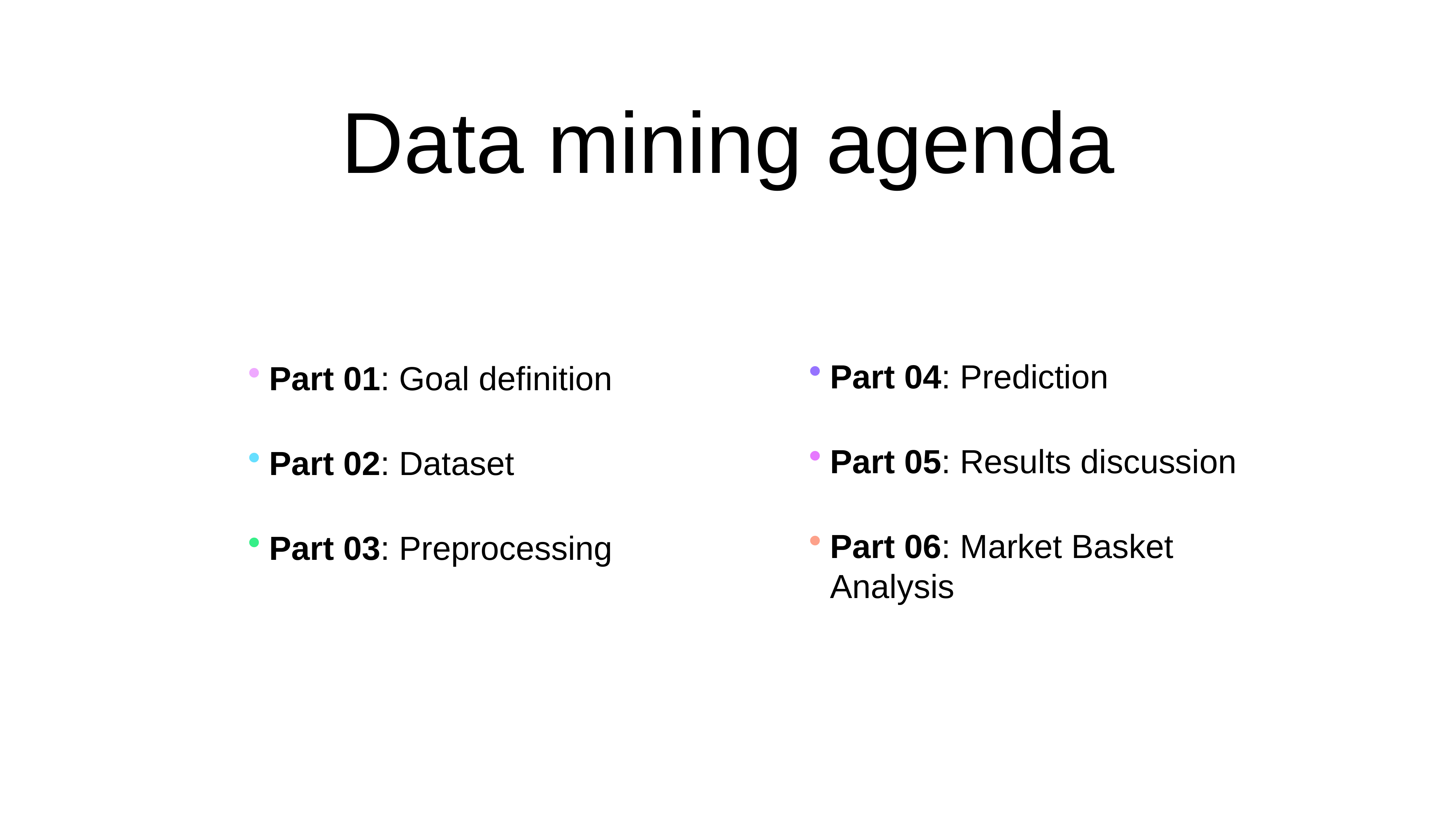

# Data mining agenda
Part 01: Goal definition
Part 02: Dataset
Part 03: Preprocessing
Part 04: Prediction
Part 05: Results discussion
Part 06: Market Basket Analysis